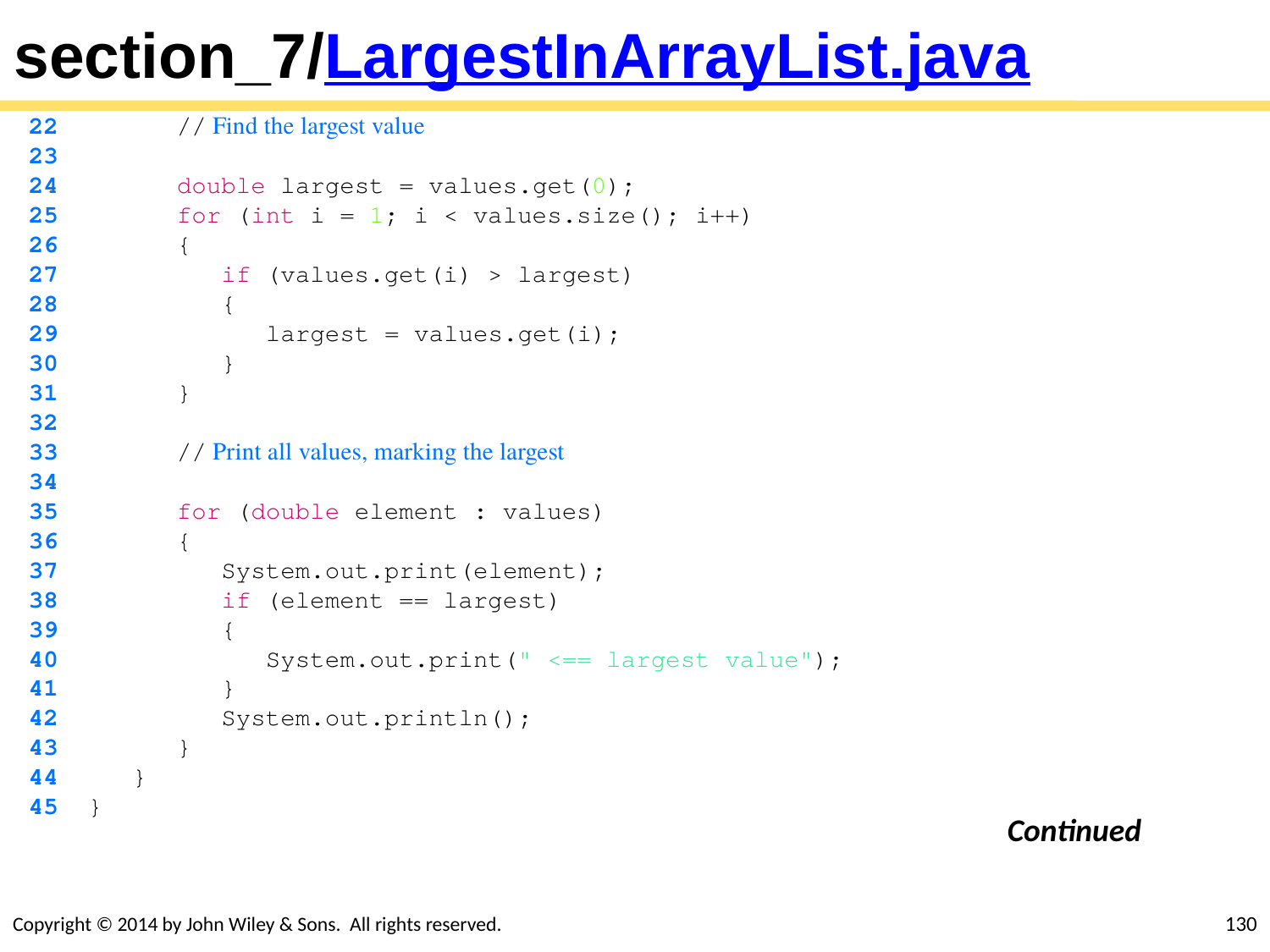

# section_7/LargestInArrayList.java
 22        // Find the largest value
 23
 24        double largest = values.get(0);
 25        for (int i = 1; i < values.size(); i++)
 26        {
 27           if (values.get(i) > largest)
 28           {
 29              largest = values.get(i);
 30           }
 31        }
 32
 33        // Print all values, marking the largest
 34
 35        for (double element : values)
 36        {
 37           System.out.print(element);
 38           if (element == largest)
 39           {
 40              System.out.print(" <== largest value");
 41           }
 42           System.out.println();
 43        }
 44     }
 45  }
Continued